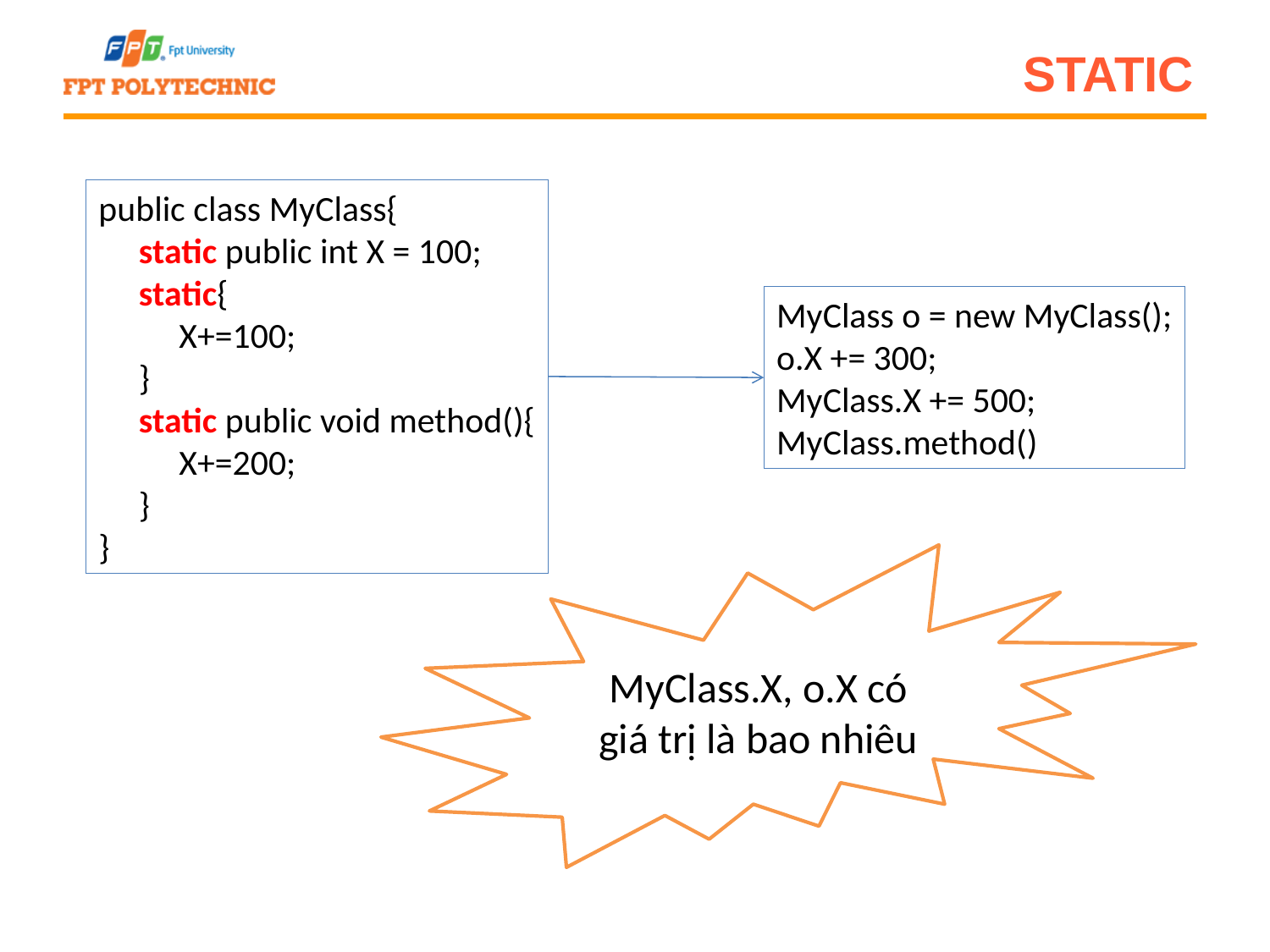

# static
public class MyClass{
     static public int X = 100;
     static{
          X+=100;
     }
     static public void method(){
          X+=200;
     }
}
MyClass o = new MyClass();
o.X += 300;
MyClass.X += 500;
MyClass.method()
MyClass.X, o.X có giá trị là bao nhiêu